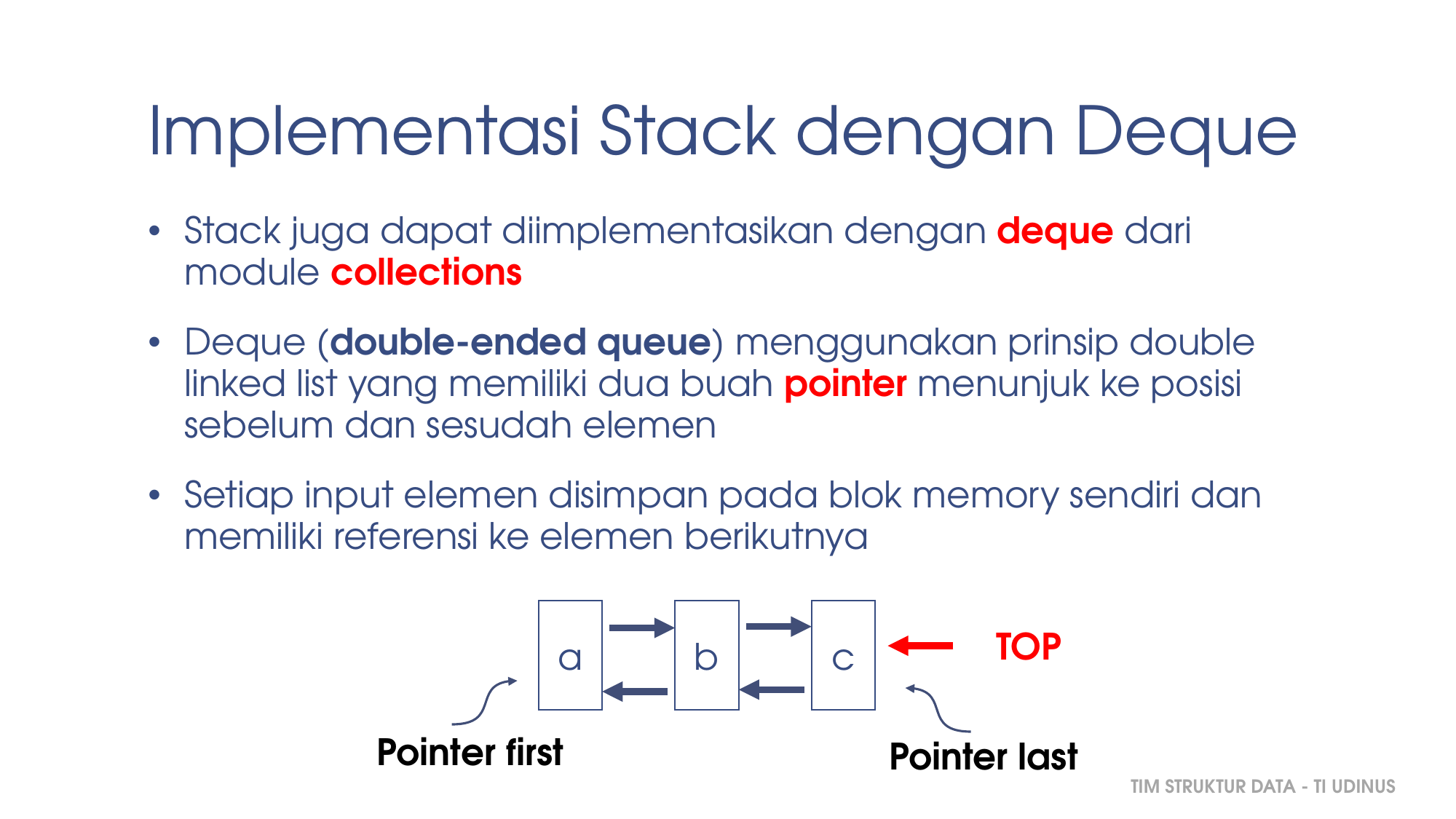

# Implementasi Stack dengan Deque
Stack juga dapat diimplementasikan dengan deque dari module collections
Deque (double-ended queue) menggunakan prinsip double linked list yang memiliki dua buah pointer menunjuk ke posisi sebelum dan sesudah elemen
Setiap input elemen disimpan pada blok memory sendiri dan memiliki referensi ke elemen berikutnya
a
b
c
TOP
Pointer first
Pointer last